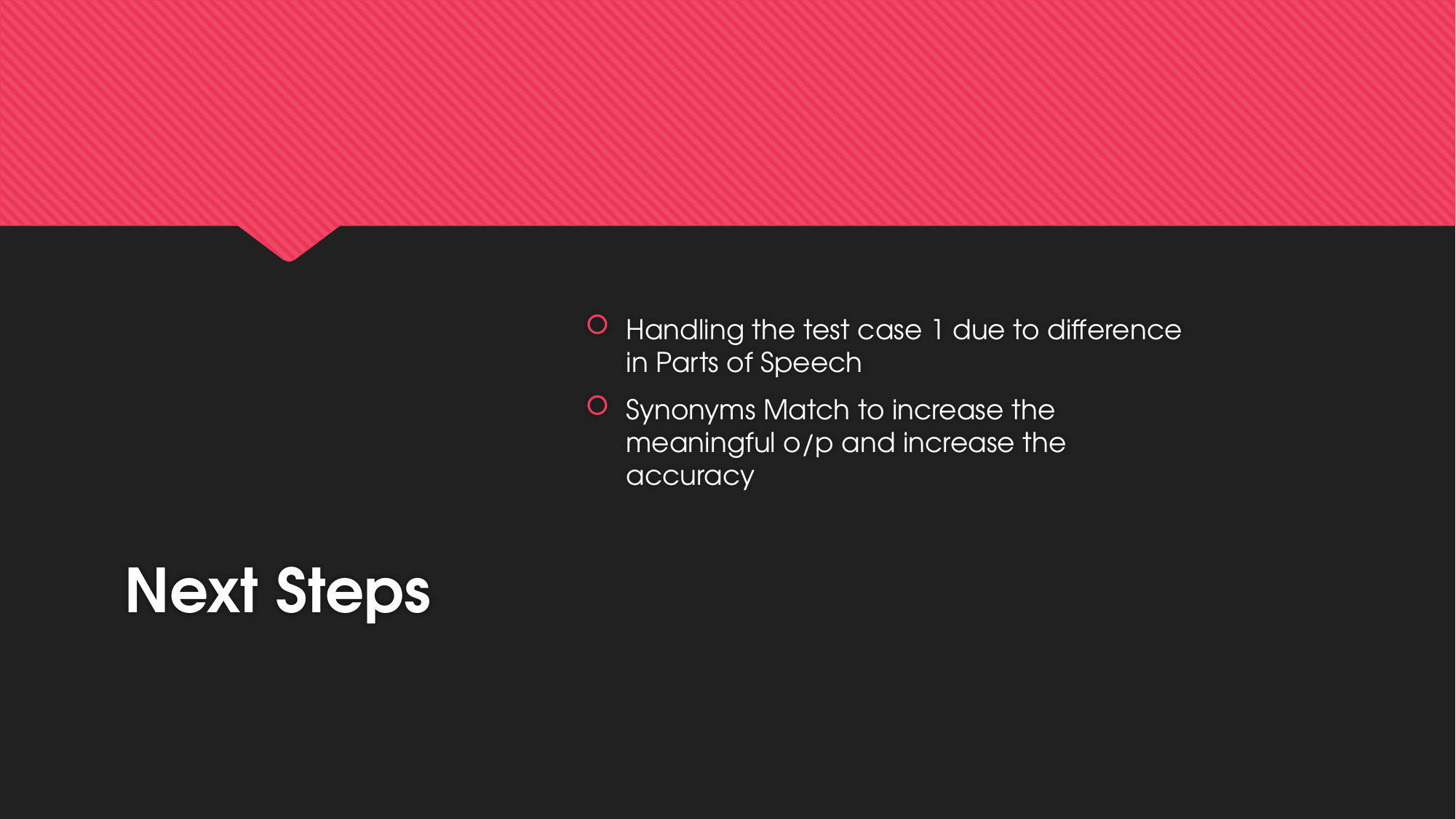

# Next Steps
Handling the test case 1 due to difference in Parts of Speech
Synonyms Match to increase the meaningful o/p and increase the accuracy